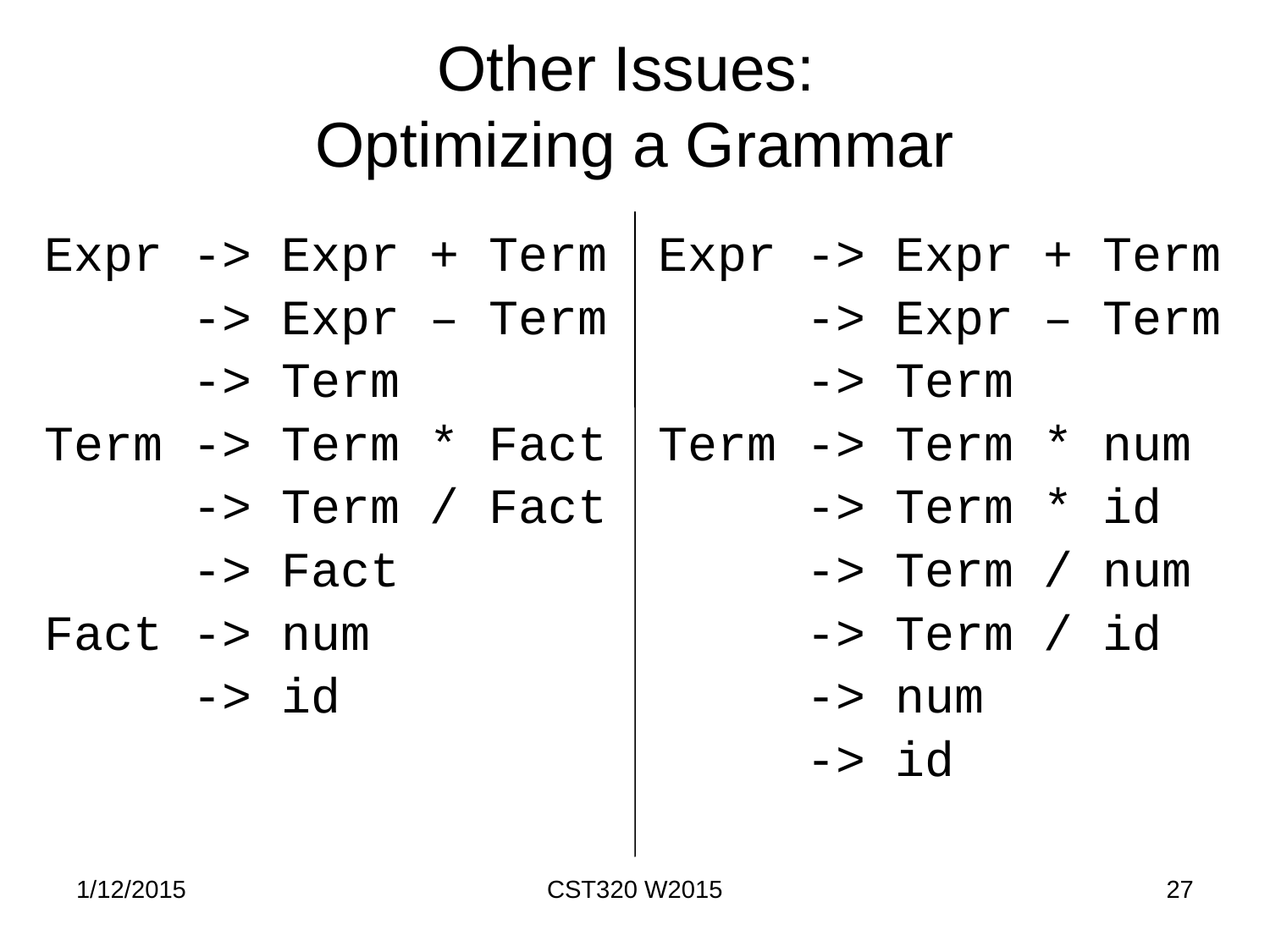

# Other Issues: Optimizing a Grammar

Expr -> Expr + Term
     -> Expr – Term
     -> Term
Term -> Term * Fact
     -> Term / Fact
     -> Fact
Fact -> num
     -> id
Expr -> Expr + Term
     -> Expr – Term
     -> Term
Term -> Term * num
     -> Term * id
     -> Term / num
     -> Term / id
     -> num
     -> id
1/12/2015
CST320 W2015
27